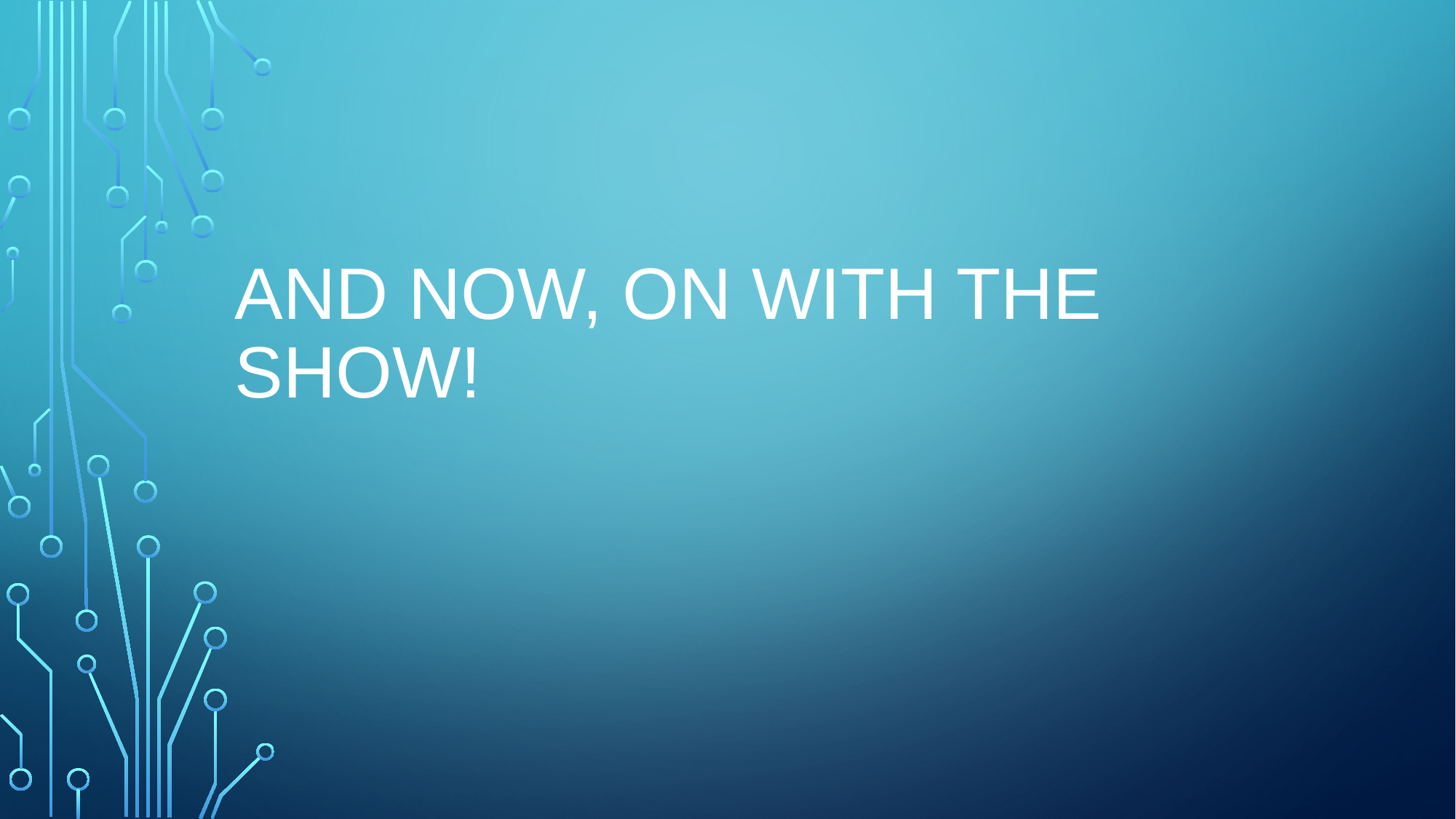

# AND NOW, ON WITH THE SHOW!